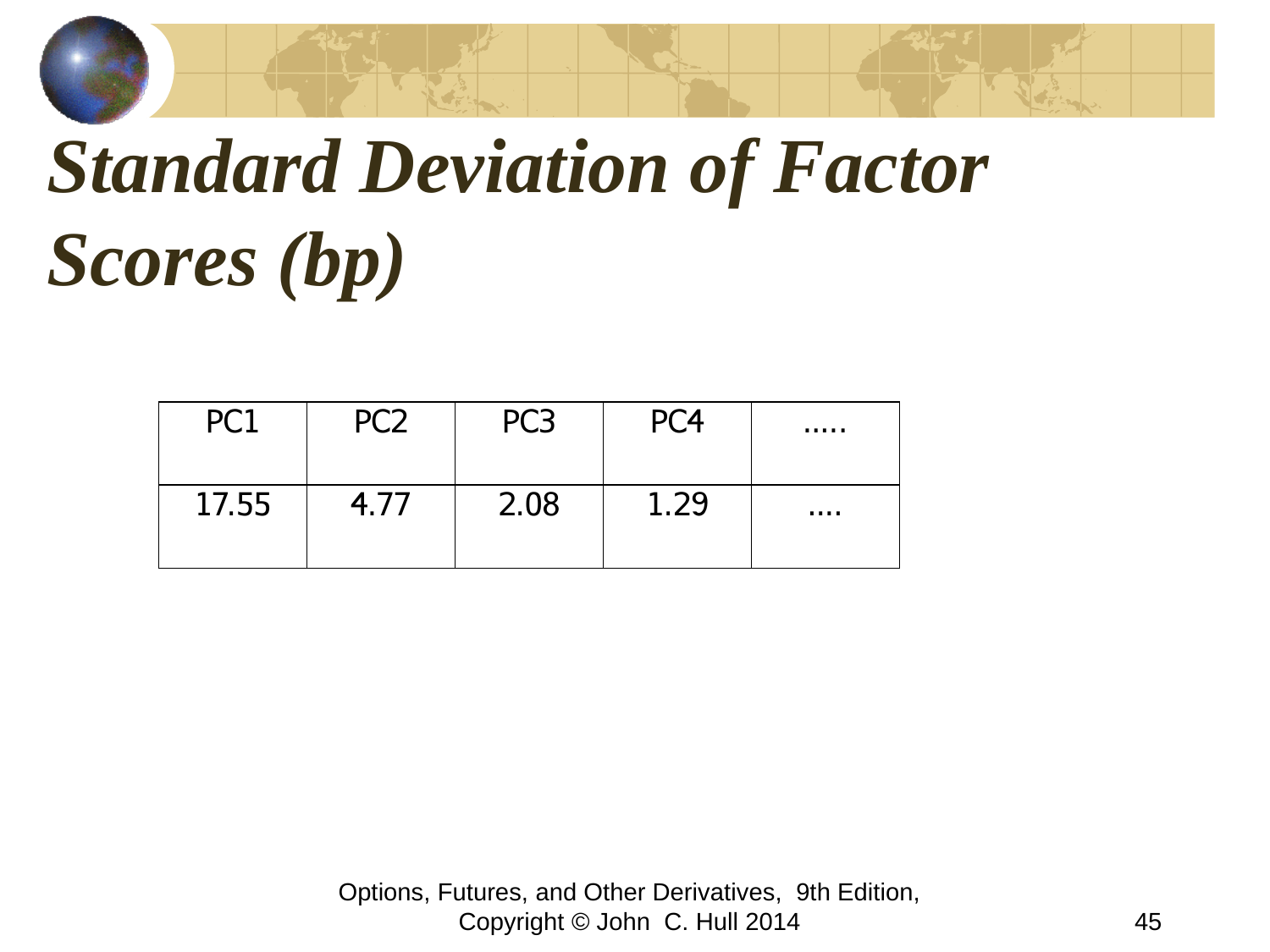

# Standard Deviation of Factor Scores (bp)
| PC1 | PC2 | PC3 | PC4 | ….. |
| --- | --- | --- | --- | --- |
| 17.55 | 4.77 | 2.08 | 1.29 | …. |
Options, Futures, and Other Derivatives,  9th Edition, Copyright © John  C. Hull 2014
45